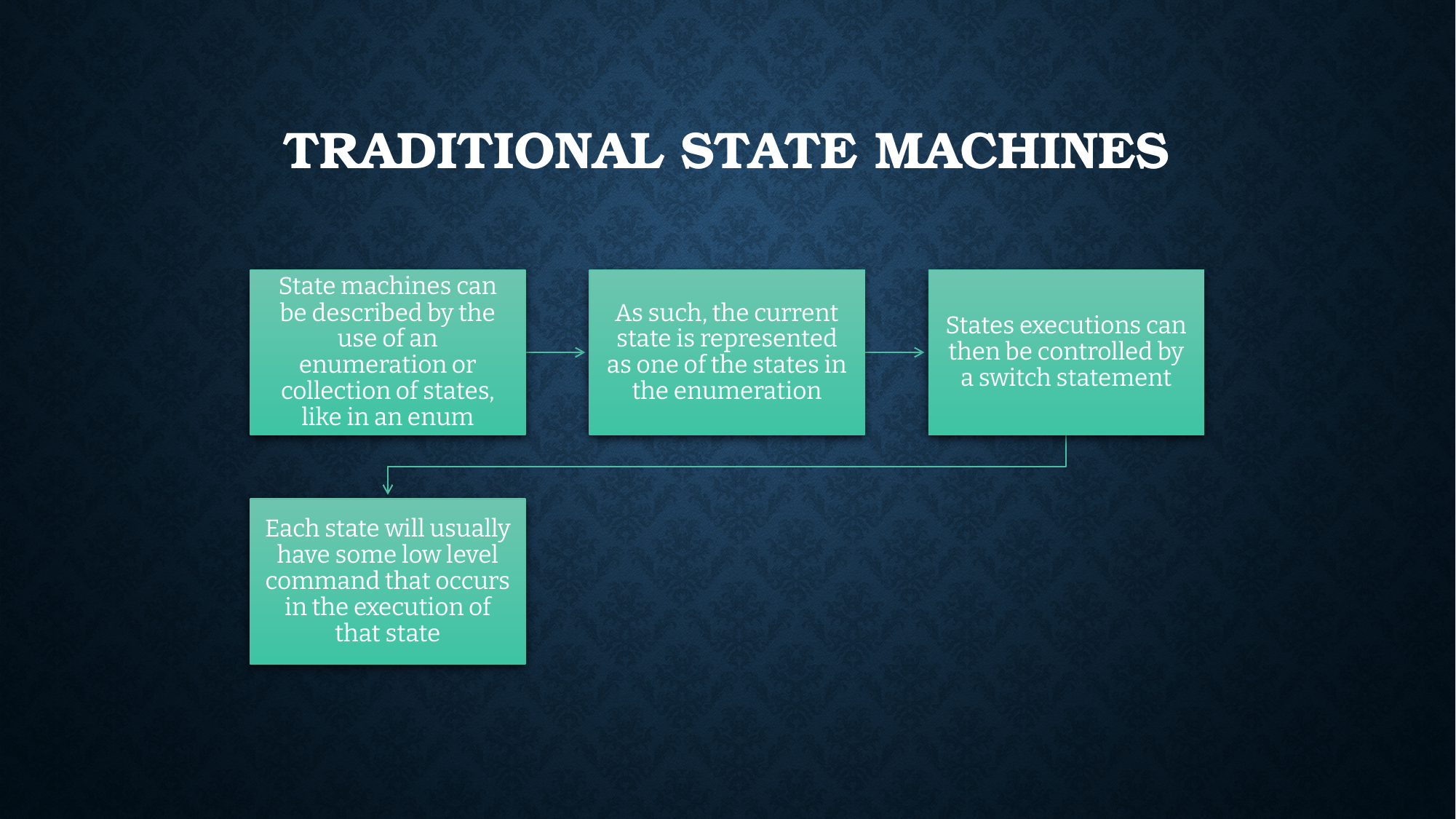

# Traditional state machines

State machines can be described by the use of an enumeration or collection of states, like in an enum

As such, the current state is represented as one of the states in the enumeration

States executions can then be controlled by a switch statement
Each state will usually have some low level command that occurs in the execution of that state